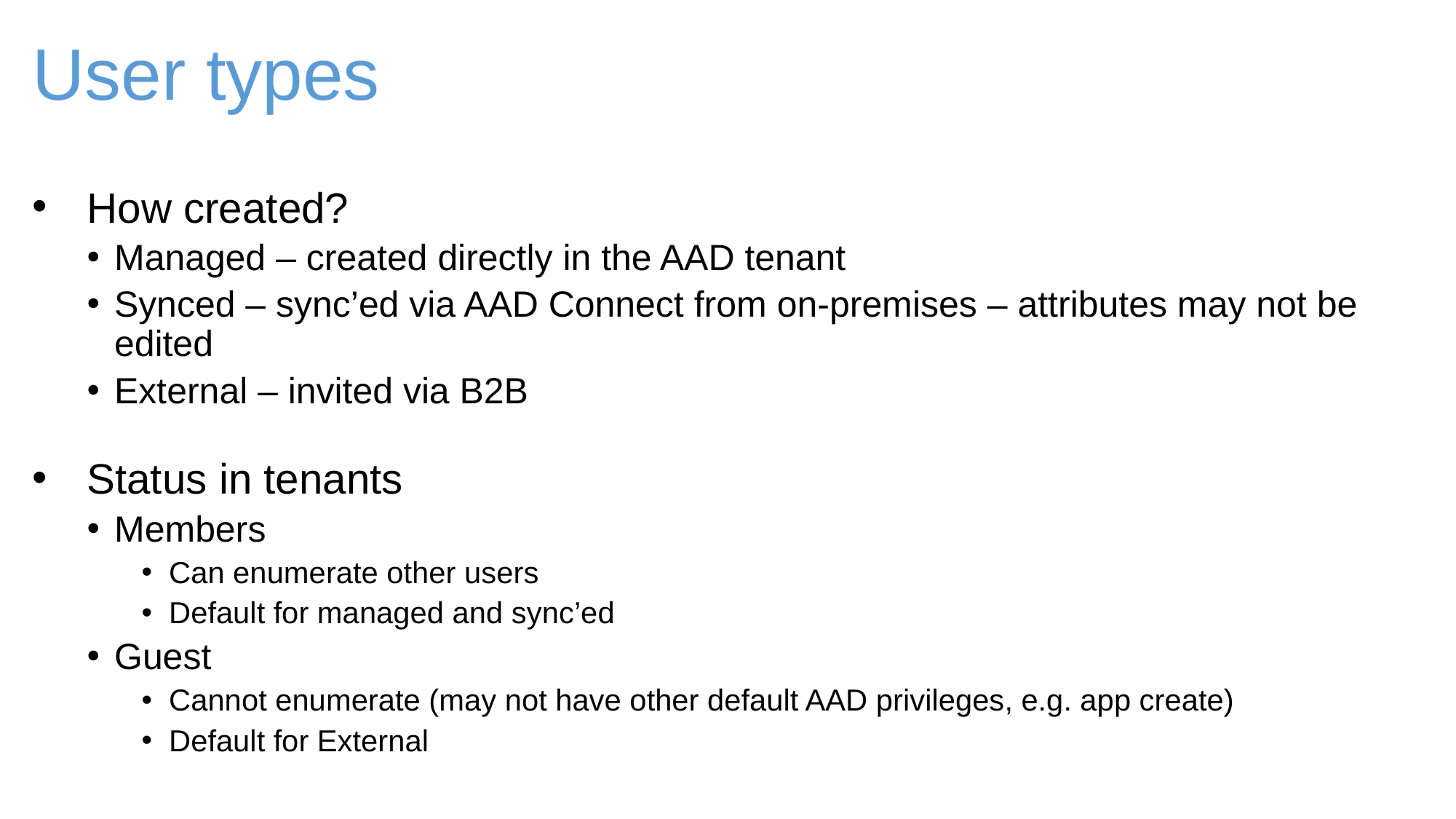

# User types
How created?
Managed – created directly in the AAD tenant
Synced – sync’ed via AAD Connect from on-premises – attributes may not be edited
External – invited via B2B
Status in tenants
Members
Can enumerate other users
Default for managed and sync’ed
Guest
Cannot enumerate (may not have other default AAD privileges, e.g. app create)
Default for External